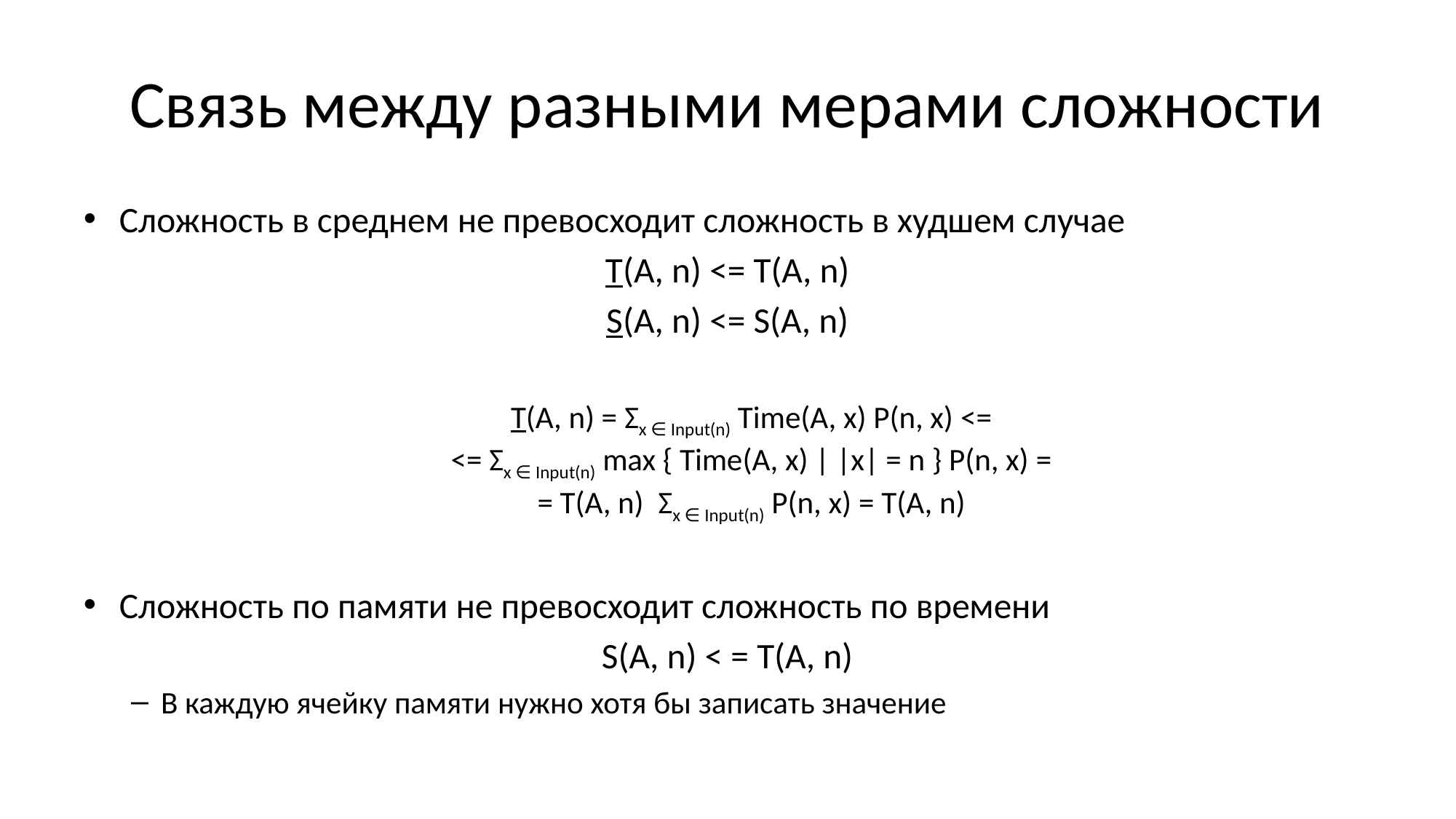

# Связь между разными мерами сложности
Сложность в среднем не превосходит сложность в худшем случае
T(A, n) <= T(A, n)
S(A, n) <= S(A, n)

T(A, n) = Σx ∈ Input(n) Time(A, x) P(n, x) <=
	<= Σx ∈ Input(n) max { Time(A, x) | |x| = n } P(n, x) =
	= T(A, n)  Σx ∈ Input(n) P(n, x) = T(A, n)

Сложность по памяти не превосходит сложность по времени
S(A, n) < = T(A, n)
В каждую ячейку памяти нужно хотя бы записать значение